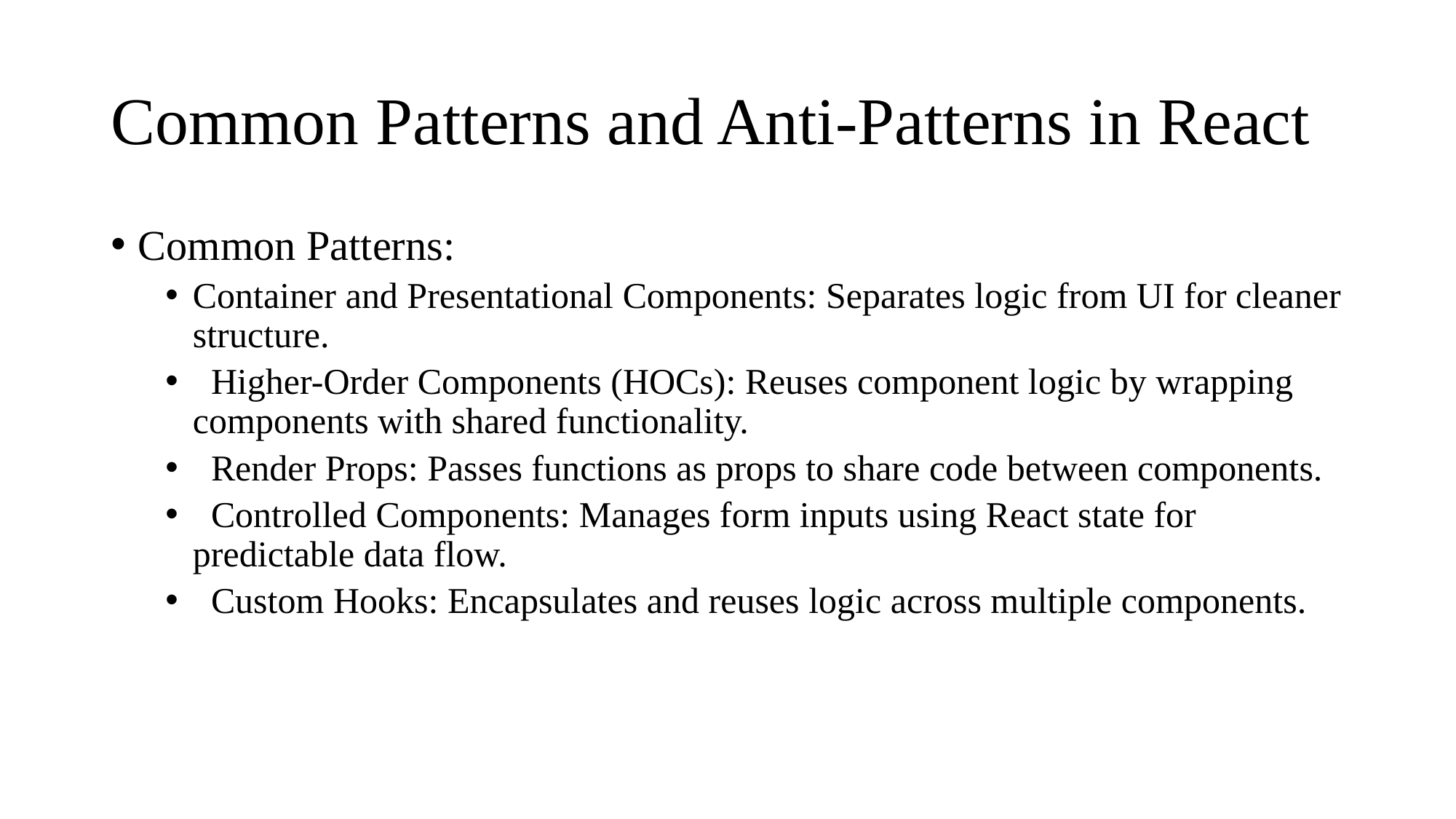

# Common Patterns and Anti-Patterns in React
Common Patterns:
Container and Presentational Components: Separates logic from UI for cleaner structure.
  Higher-Order Components (HOCs): Reuses component logic by wrapping components with shared functionality.
  Render Props: Passes functions as props to share code between components.
  Controlled Components: Manages form inputs using React state for predictable data flow.
  Custom Hooks: Encapsulates and reuses logic across multiple components.